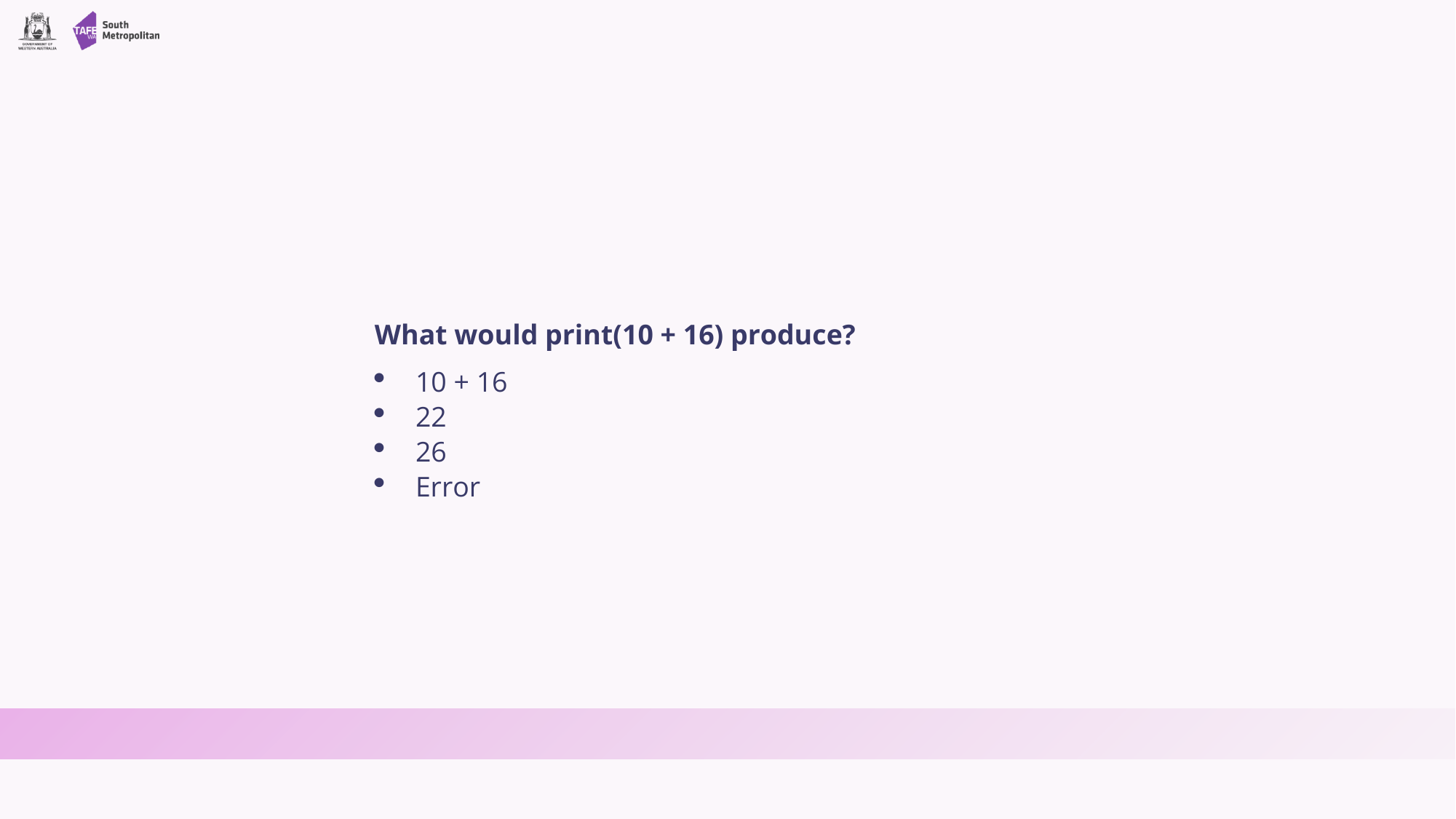

What would print(10 + 16) produce?
10 + 16
22
26
Error